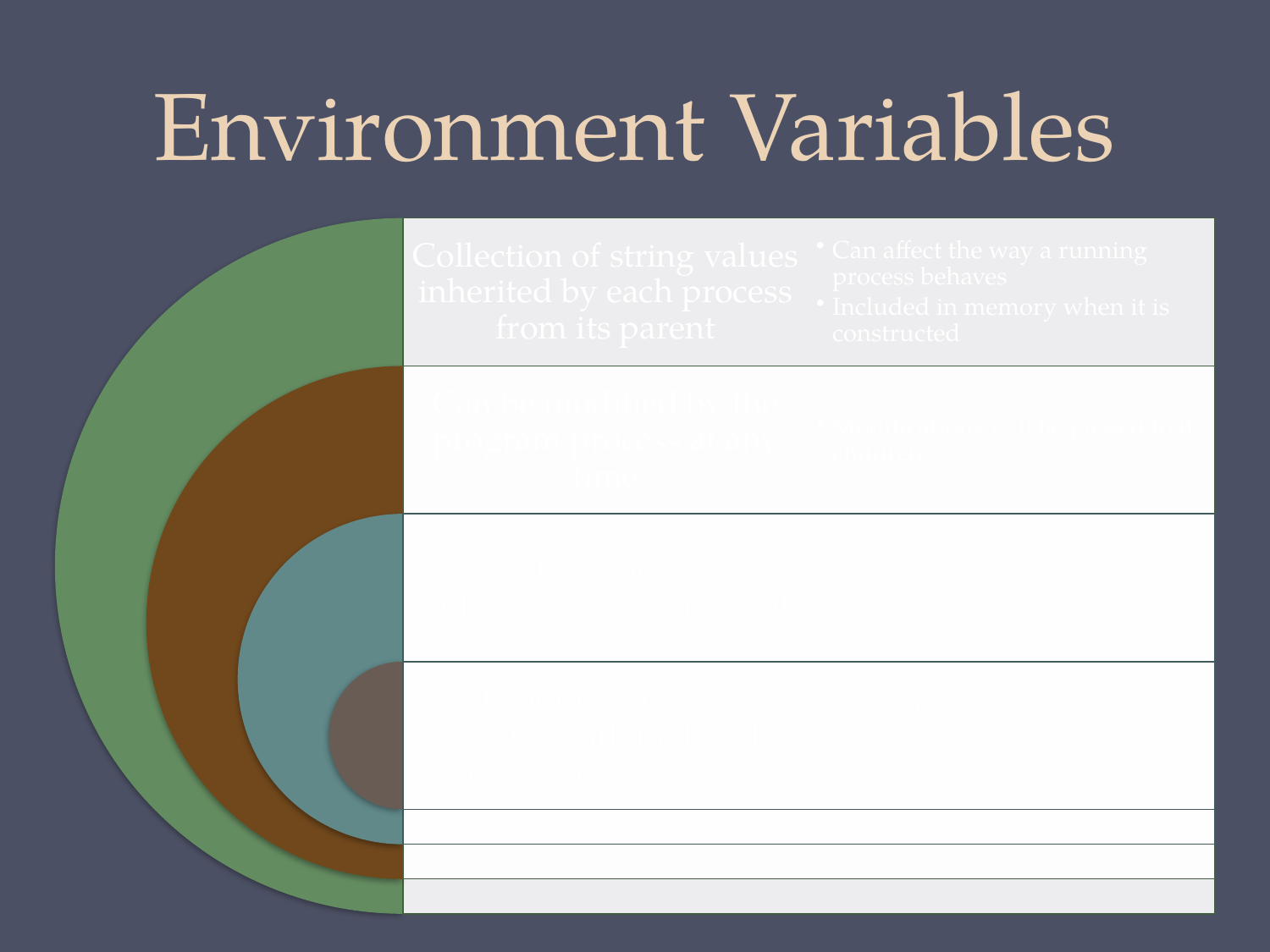

# Environment Variables
Collection of string values inherited by each process from its parent
Can be modified by the program process at any time
Another source of untrusted program input
Most common use is by a local user attempting to gain increased privileges
Can affect the way a running process behaves
Included in memory when it is constructed
Modifications will be passed to its children
Goal is to subvert a program that grants superuser or administrator privileges